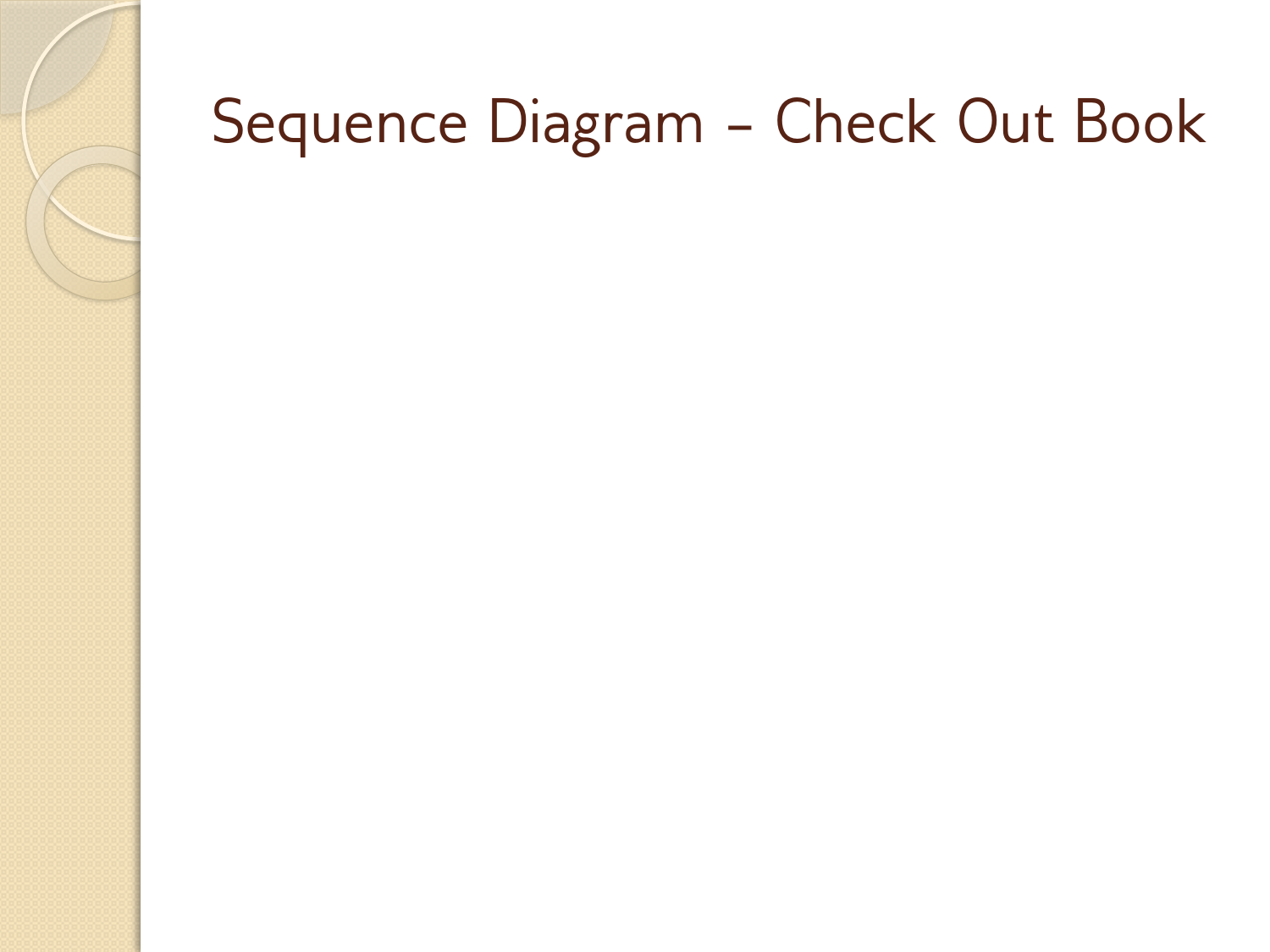

# Sequence Diagram – Check Out Book